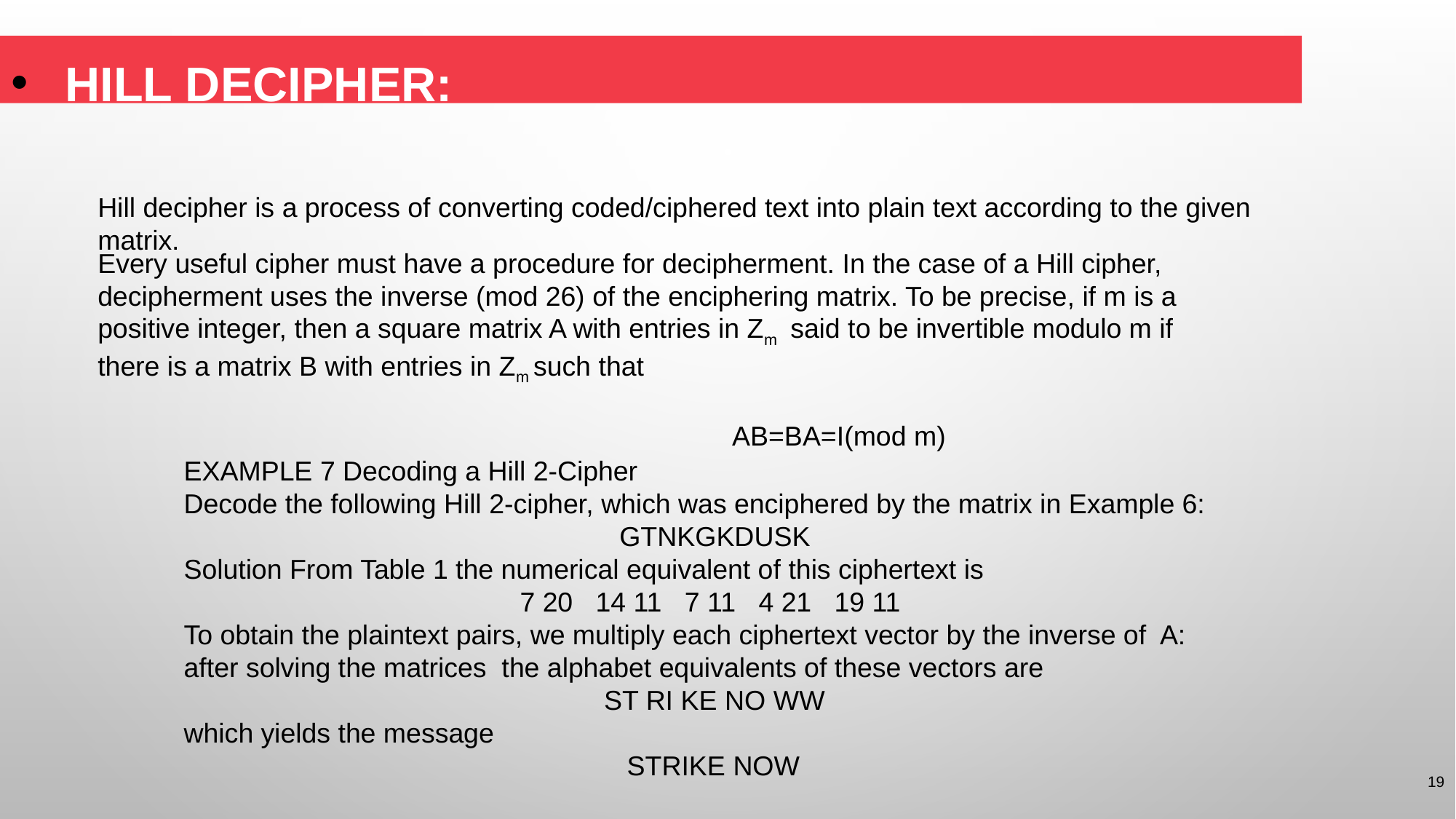

Hill Decipher:
Hill decipher is a process of converting coded/ciphered text into plain text according to the given matrix.
Every useful cipher must have a procedure for decipherment. In the case of a Hill cipher, decipherment uses the inverse (mod 26) of the enciphering matrix. To be precise, if m is a positive integer, then a square matrix A with entries in Zm   said to be invertible modulo m if there is a matrix B with entries in Zm such that

                                                                                   AB=BA=I(mod m)
EXAMPLE 7 Decoding a Hill 2-Cipher
Decode the following Hill 2-cipher, which was enciphered by the matrix in Example 6:
                                                         GTNKGKDUSK
Solution From Table 1 the numerical equivalent of this ciphertext is
                                            7 20   14 11   7 11   4 21   19 11
To obtain the plaintext pairs, we multiply each ciphertext vector by the inverse of  A:
after solving the matrices  the alphabet equivalents of these vectors are
                                                       ST RI KE NO WW
which yields the message
                                                          STRIKE NOW
19